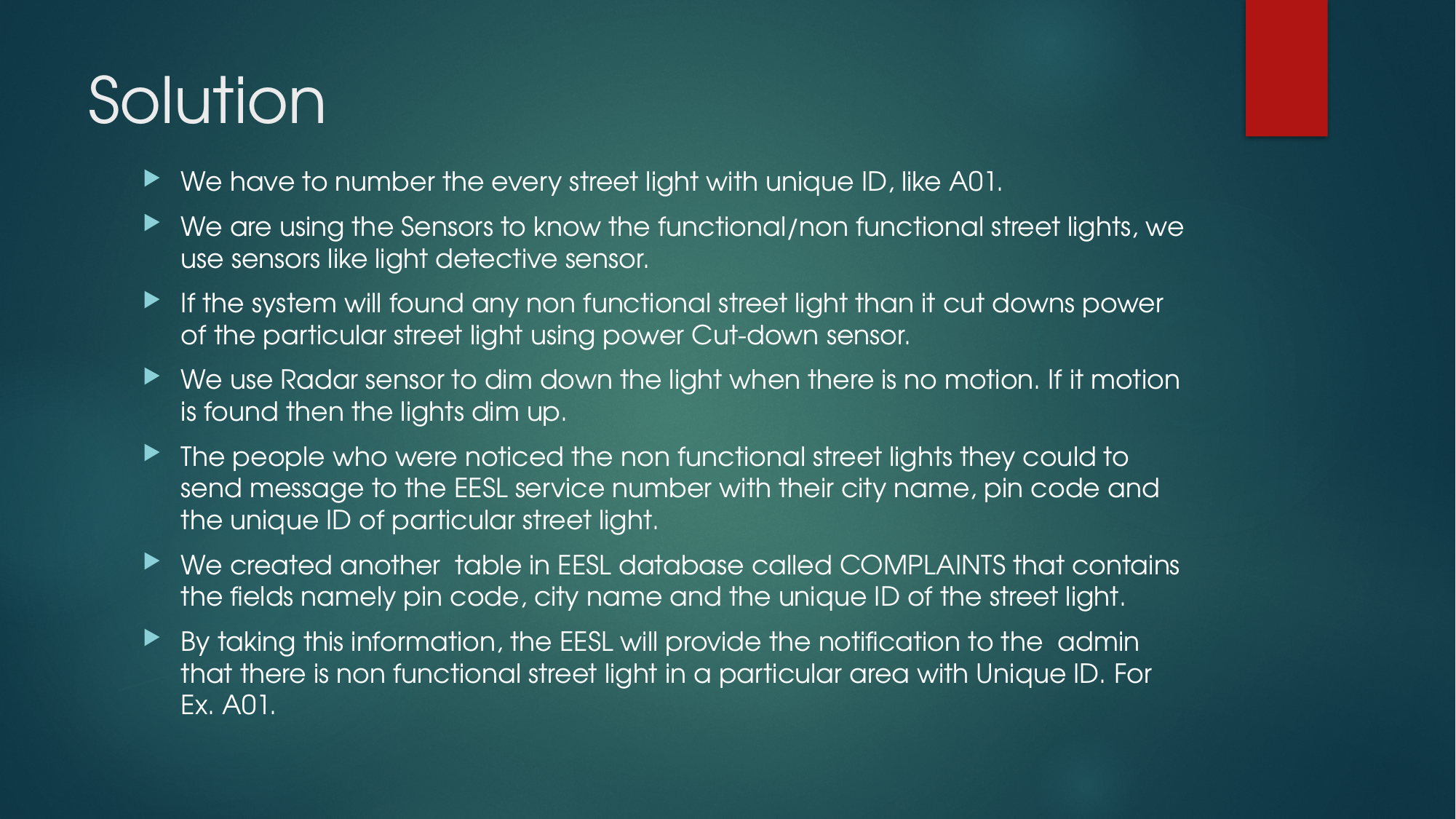

# Solution
We have to number the every street light with unique ID, like A01.
We are using the Sensors to know the functional/non functional street lights, we use sensors like light detective sensor.
If the system will found any non functional street light than it cut downs power of the particular street light using power Cut-down sensor.
We use Radar sensor to dim down the light when there is no motion. If it motion is found then the lights dim up.
The people who were noticed the non functional street lights they could to send message to the EESL service number with their city name, pin code and the unique ID of particular street light.
We created another  table in EESL database called COMPLAINTS that contains the fields namely pin code, city name and the unique ID of the street light.
By taking this information, the EESL will provide the notification to the  admin that there is non functional street light in a particular area with Unique ID. For Ex. A01.